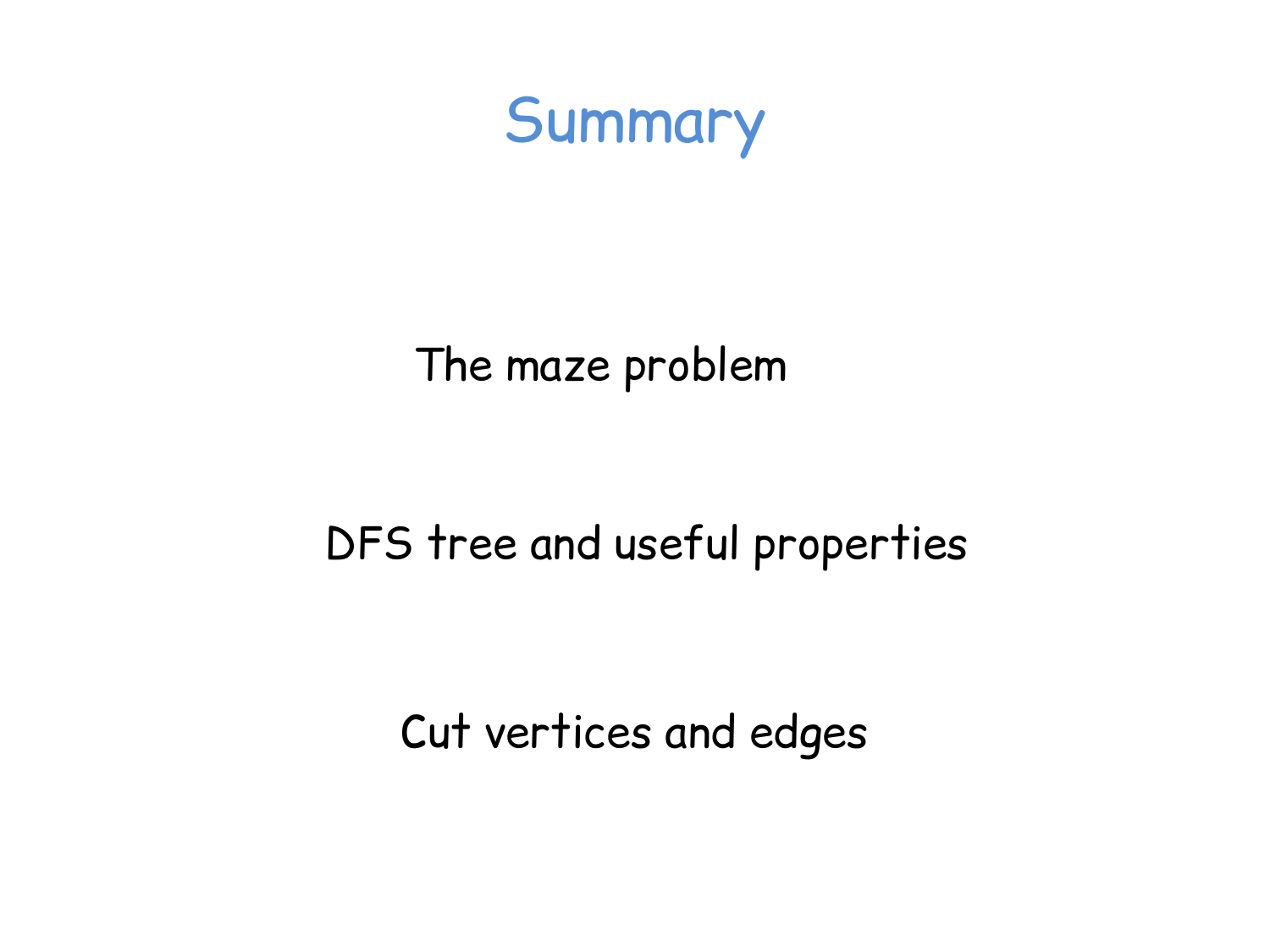

# Summary
The maze problem
DFS tree and useful properties
Cut vertices and edges